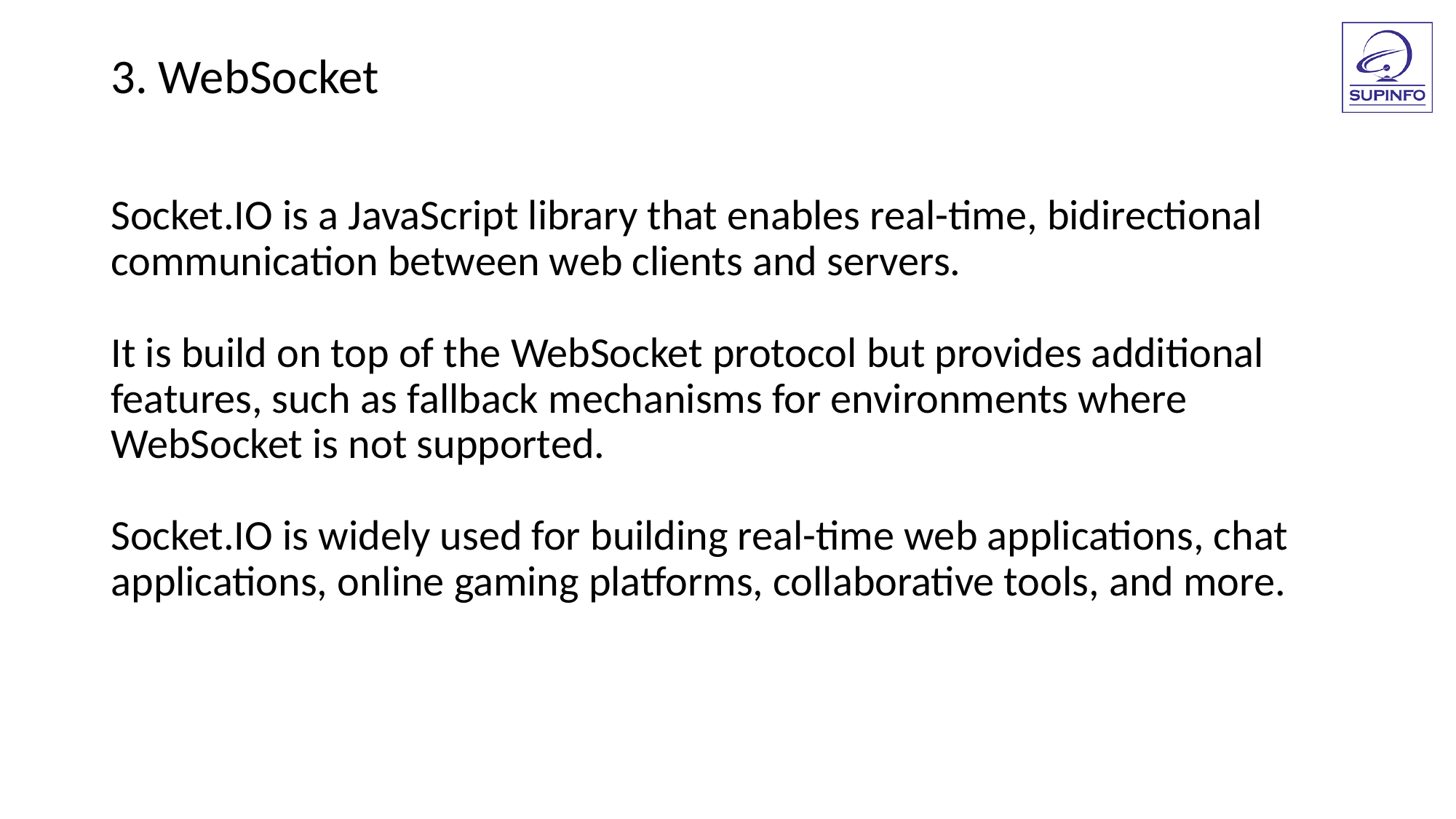

3. WebSocket
Socket.IO is a JavaScript library that enables real-time, bidirectional communication between web clients and servers.

It is build on top of the WebSocket protocol but provides additional features, such as fallback mechanisms for environments where WebSocket is not supported.

Socket.IO is widely used for building real-time web applications, chat applications, online gaming platforms, collaborative tools, and more.